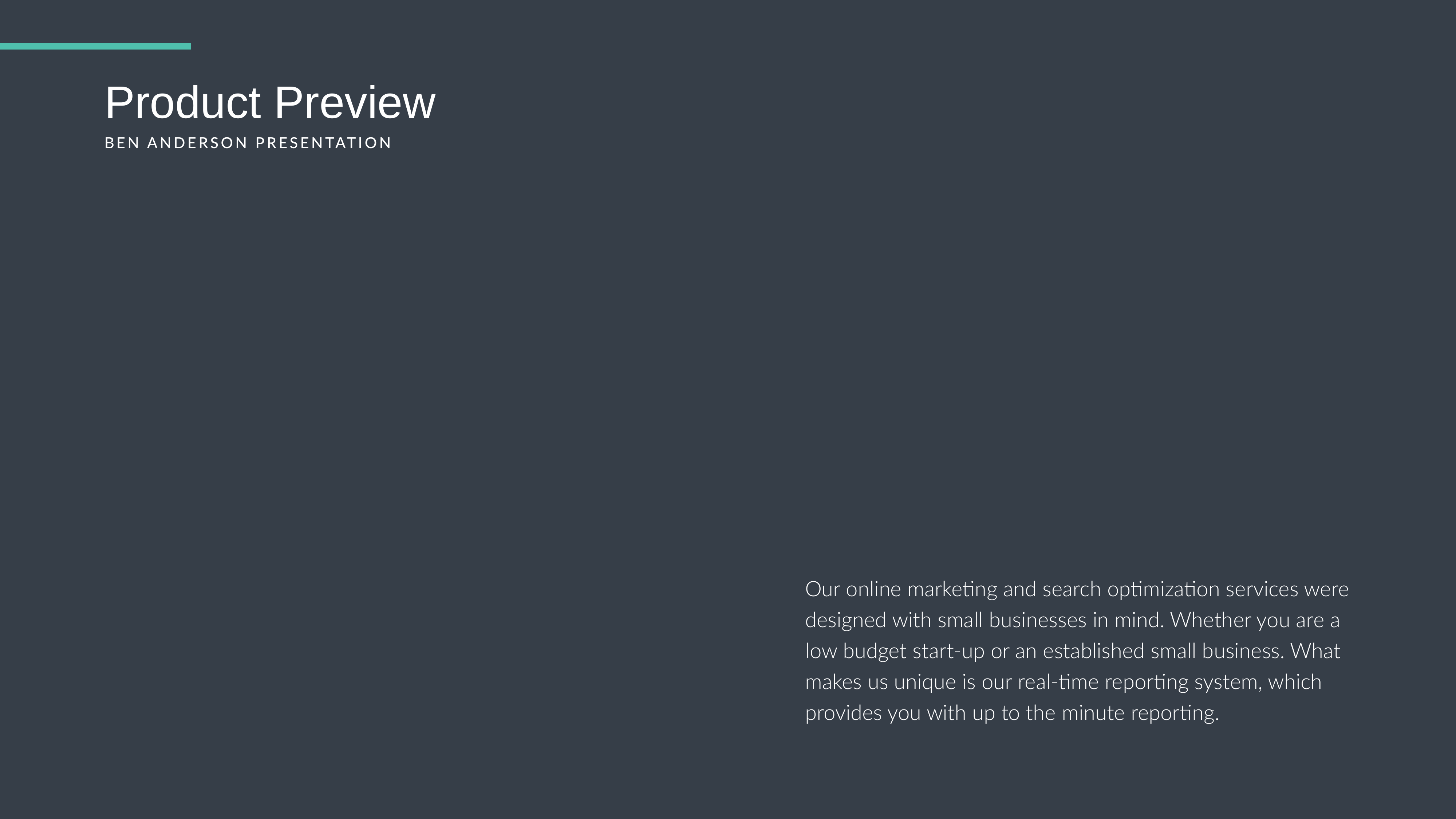

Product Preview
BEN ANDERSON PRESENTATION

Our online marketing and search optimization services were designed with small businesses in mind. Whether you are a low budget start-up or an established small business. What makes us unique is our real-time reporting system, which provides you with up to the minute reporting.